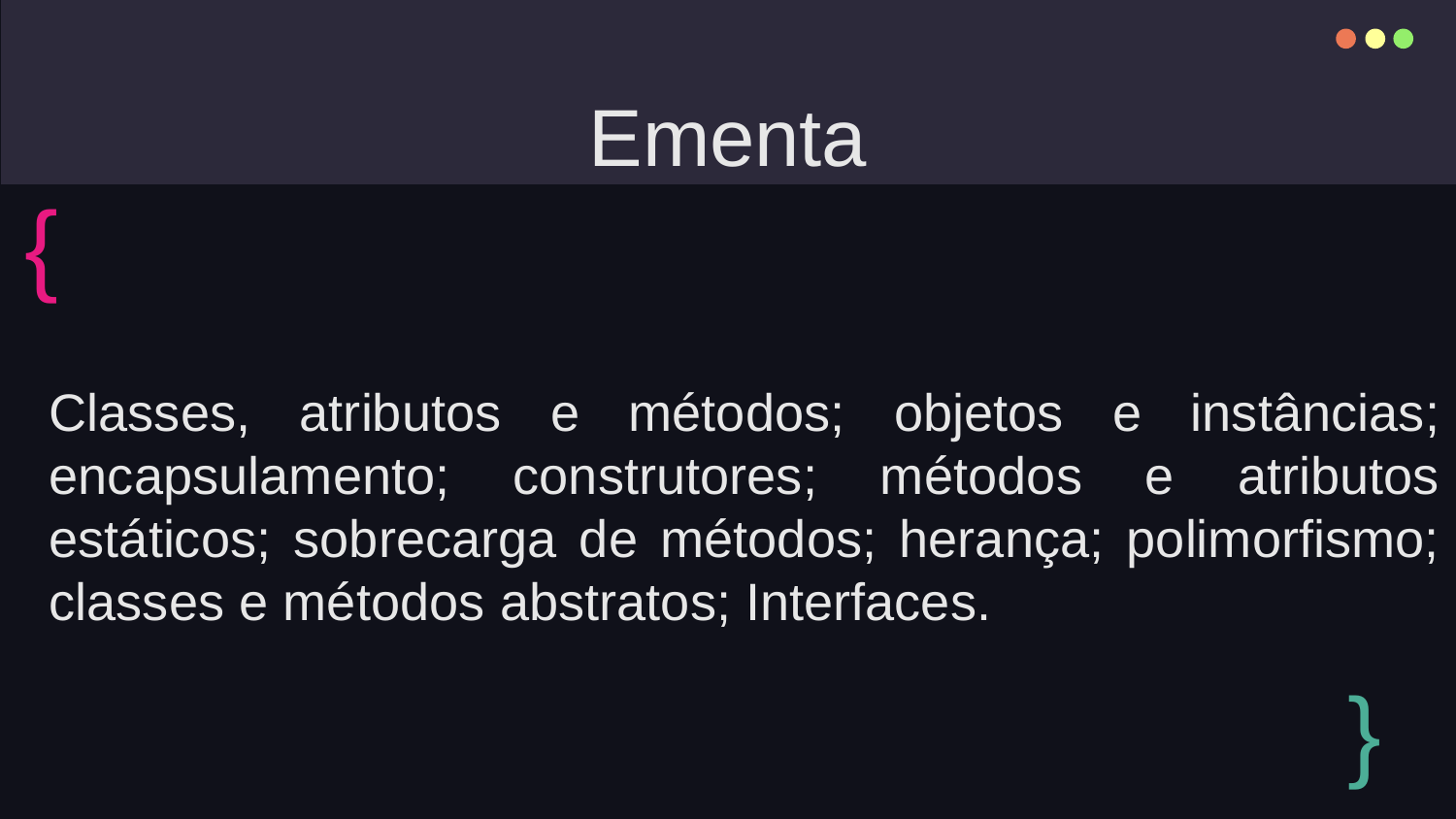

# Ementa
{
Classes, atributos e métodos; objetos e instâncias; encapsulamento; construtores; métodos e atributos estáticos; sobrecarga de métodos; herança; polimorfismo; classes e métodos abstratos; Interfaces.
}